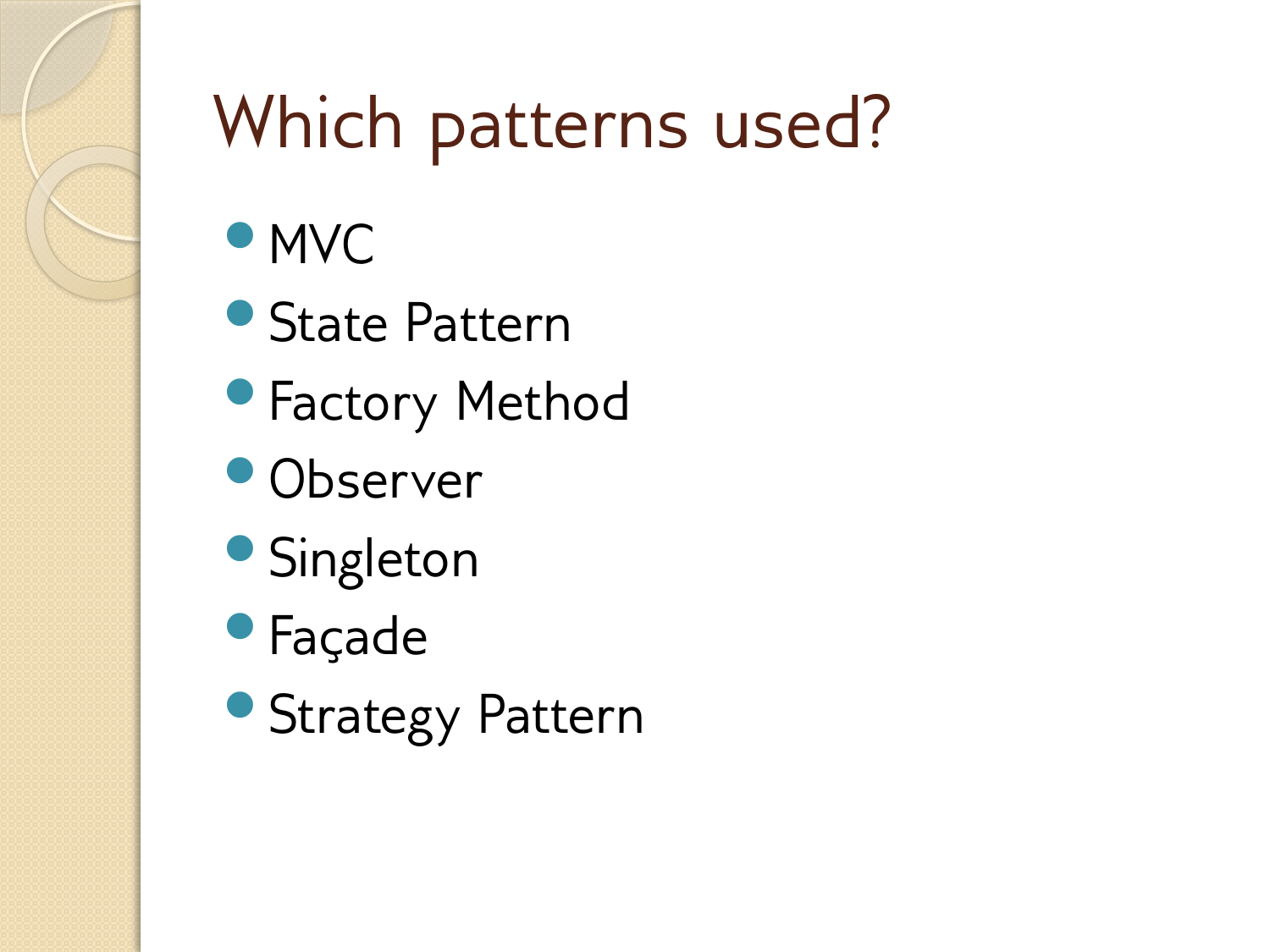

# Which patterns used?
MVC
State Pattern
Factory Method
Observer
Singleton
Façade
Strategy Pattern